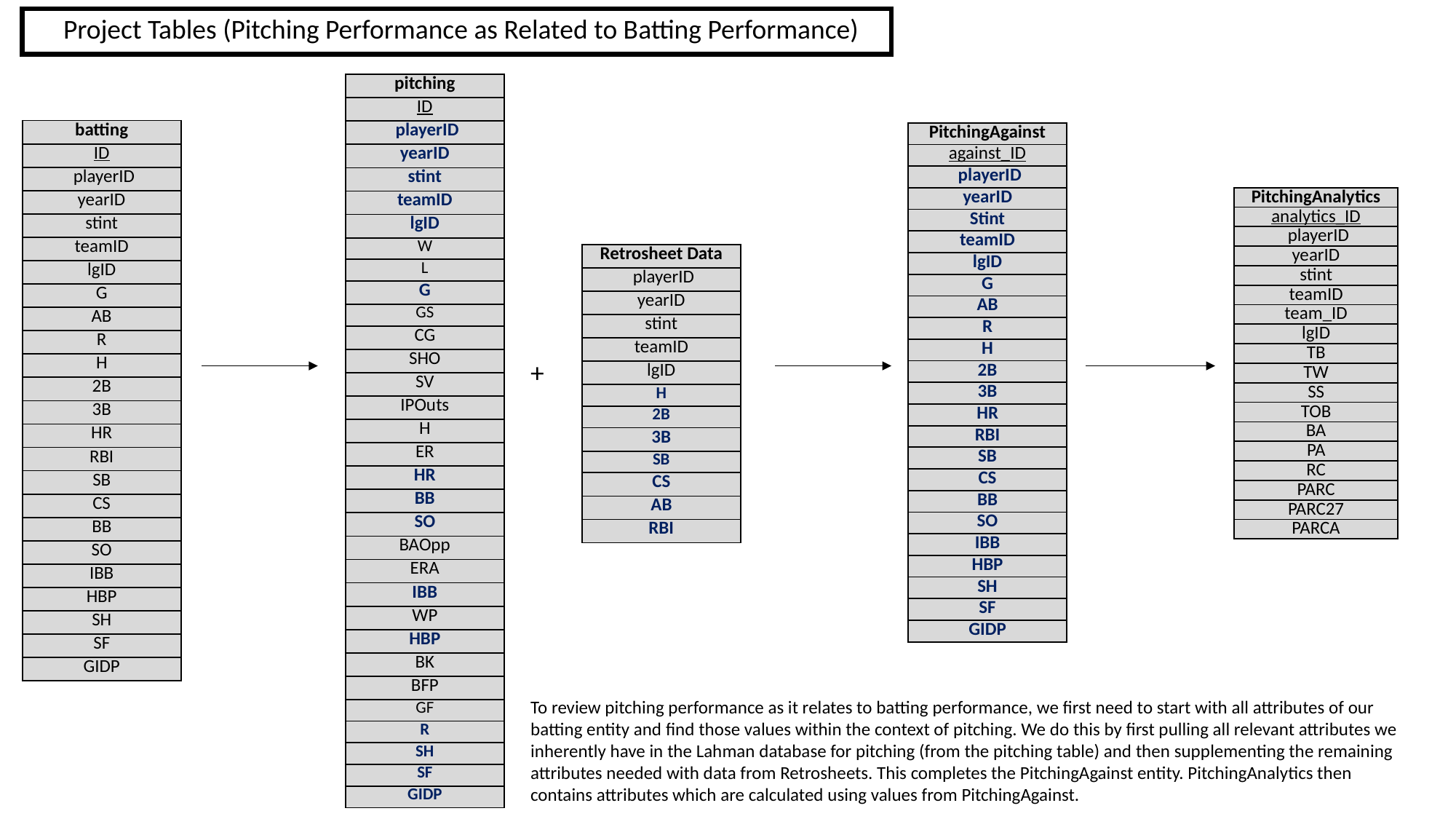

Project Tables (Pitching Performance as Related to Batting Performance)

| pitching |
| --- |
| ID |
| playerID |
| yearID |
| stint |
| teamID |
| lgID |
| W |
| L |
| G |
| GS |
| CG |
| SHO |
| SV |
| IPOuts |
| H |
| ER |
| HR |
| BB |
| SO |
| BAOpp |
| ERA |
| IBB |
| WP |
| HBP |
| BK |
| BFP |
| GF |
| R |
| SH |
| SF |
| GIDP |
| batting |
| --- |
| ID |
| playerID |
| yearID |
| stint |
| teamID |
| lgID |
| G |
| AB |
| R |
| H |
| 2B |
| 3B |
| HR |
| RBI |
| SB |
| CS |
| BB |
| SO |
| IBB |
| HBP |
| SH |
| SF |
| GIDP |
| PitchingAgainst |
| --- |
| against\_ID |
| playerID |
| yearID |
| Stint |
| teamID |
| lgID |
| G |
| AB |
| R |
| H |
| 2B |
| 3B |
| HR |
| RBI |
| SB |
| CS |
| BB |
| SO |
| IBB |
| HBP |
| SH |
| SF |
| GIDP |
| PitchingAnalytics |
| --- |
| analytics\_ID |
| playerID |
| yearID |
| stint |
| teamID |
| team\_ID |
| lgID |
| TB |
| TW |
| SS |
| TOB |
| BA |
| PA |
| RC |
| PARC |
| PARC27 |
| PARCA |
| Retrosheet Data |
| --- |
| playerID |
| yearID |
| stint |
| teamID |
| lgID |
| H |
| 2B |
| 3B |
| SB |
| CS |
| AB |
| RBI |
+
To review pitching performance as it relates to batting performance, we first need to start with all attributes of our batting entity and find those values within the context of pitching. We do this by first pulling all relevant attributes we inherently have in the Lahman database for pitching (from the pitching table) and then supplementing the remaining attributes needed with data from Retrosheets. This completes the PitchingAgainst entity. PitchingAnalytics then contains attributes which are calculated using values from PitchingAgainst.